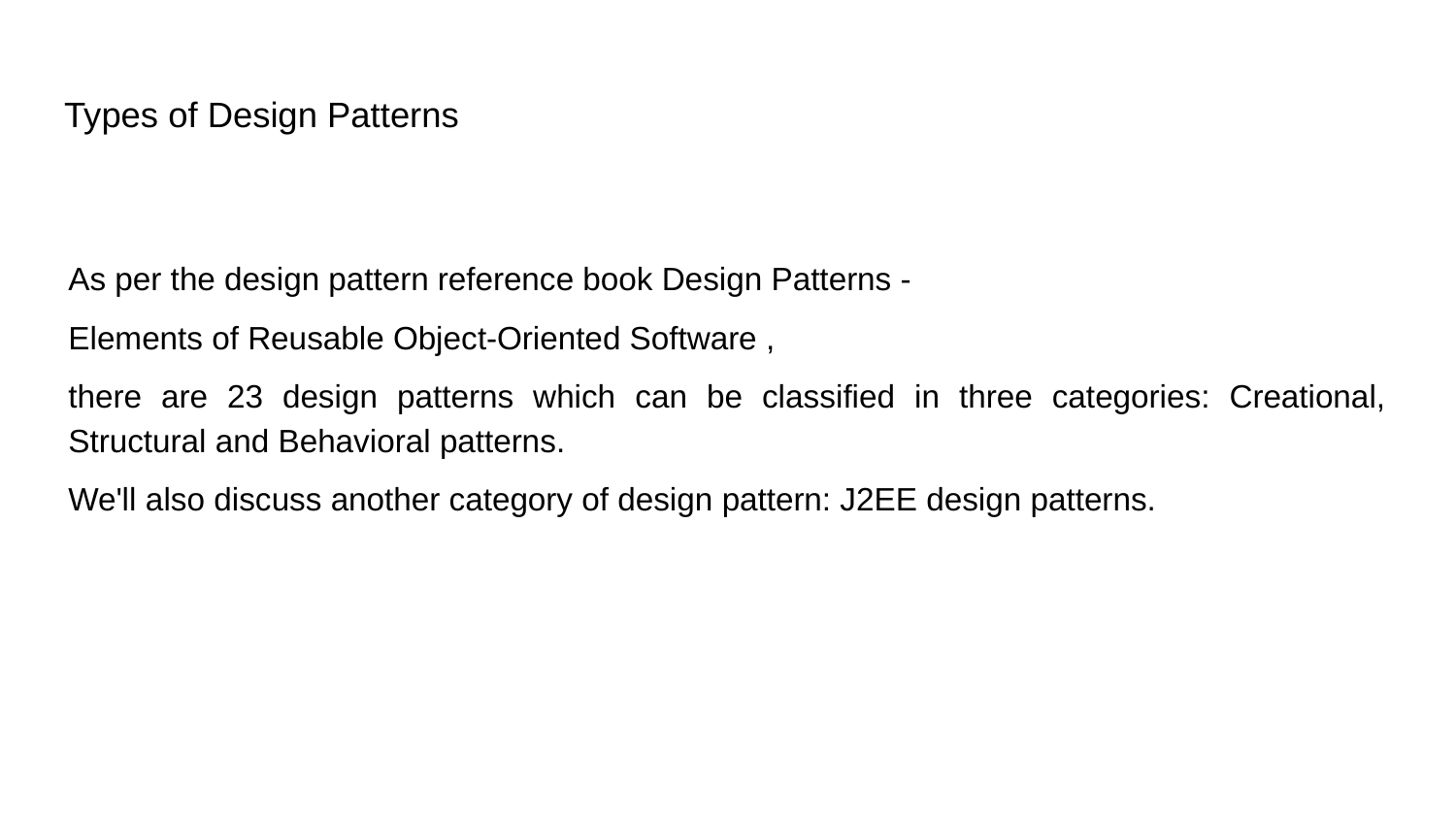

# Types of Design Patterns

As per the design pattern reference book Design Patterns -
Elements of Reusable Object-Oriented Software ,
there are 23 design patterns which can be classified in three categories: Creational, Structural and Behavioral patterns.
We'll also discuss another category of design pattern: J2EE design patterns.